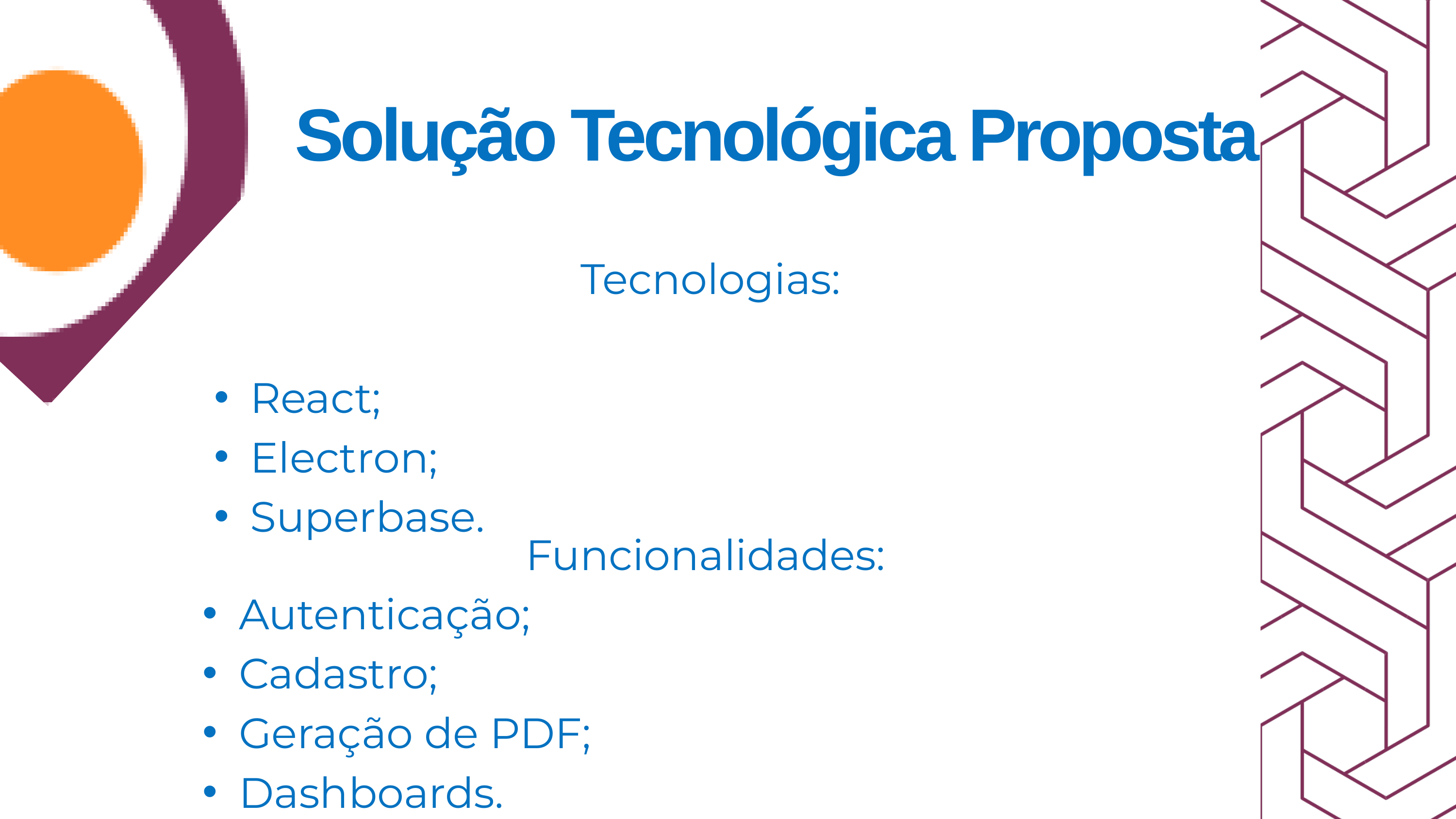

Solução Tecnológica Proposta
Tecnologias:

React;
Electron;
Superbase.

Funcionalidades:
Autenticação;
Cadastro;
Geração de PDF;
Dashboards.